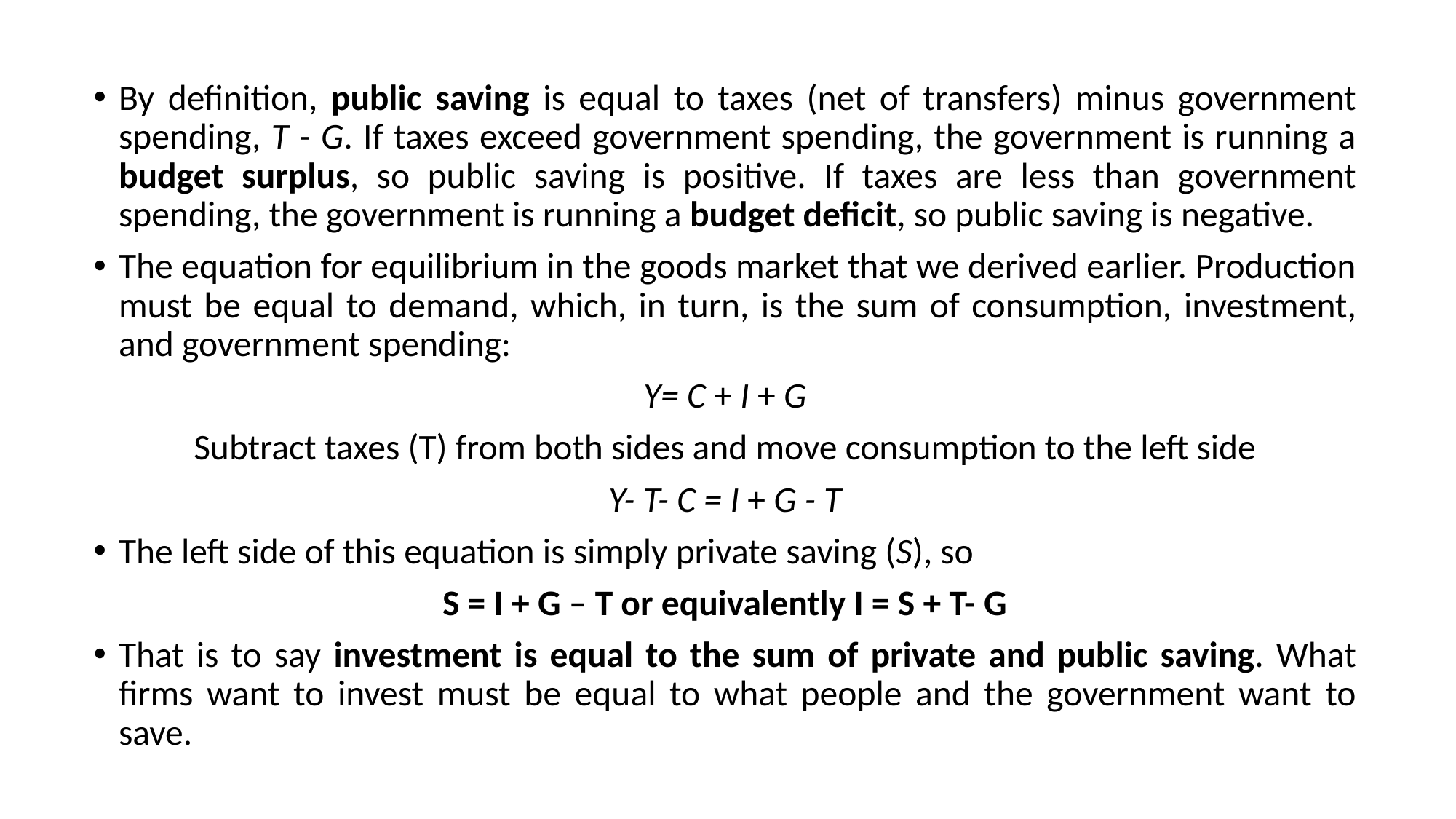

By definition, public saving is equal to taxes (net of transfers) minus government spending, T - G. If taxes exceed government spending, the government is running a budget surplus, so public saving is positive. If taxes are less than government spending, the government is running a budget deficit, so public saving is negative.
The equation for equilibrium in the goods market that we derived earlier. Production must be equal to demand, which, in turn, is the sum of consumption, investment, and government spending:
Y= C + I + G
Subtract taxes (T) from both sides and move consumption to the left side
Y- T- C = I + G - T
The left side of this equation is simply private saving (S), so
S = I + G – T or equivalently I = S + T- G
That is to say investment is equal to the sum of private and public saving. What firms want to invest must be equal to what people and the government want to save.